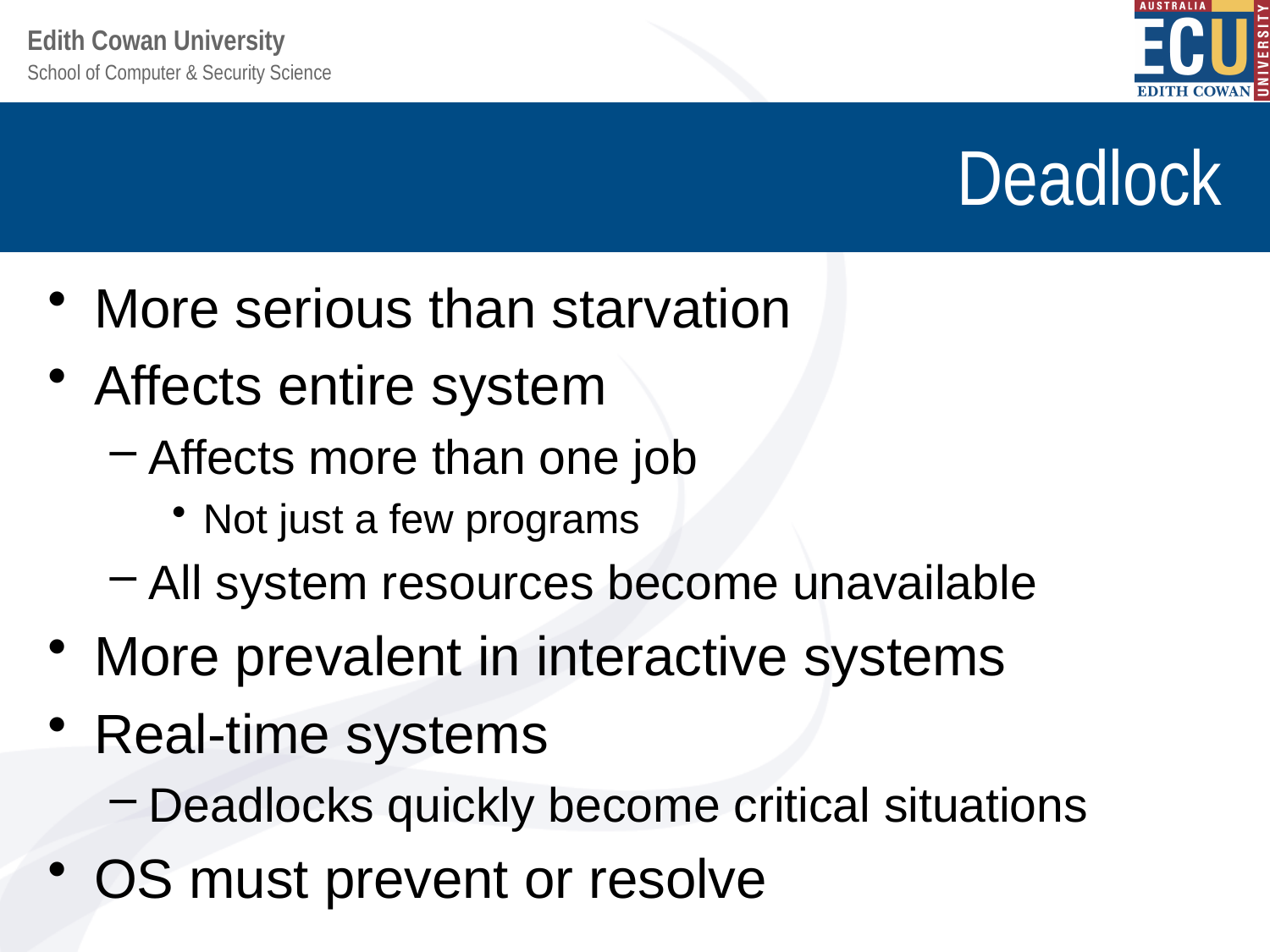

# Deadlock
More serious than starvation
Affects entire system
Affects more than one job
Not just a few programs
All system resources become unavailable
More prevalent in interactive systems
Real-time systems
Deadlocks quickly become critical situations
OS must prevent or resolve